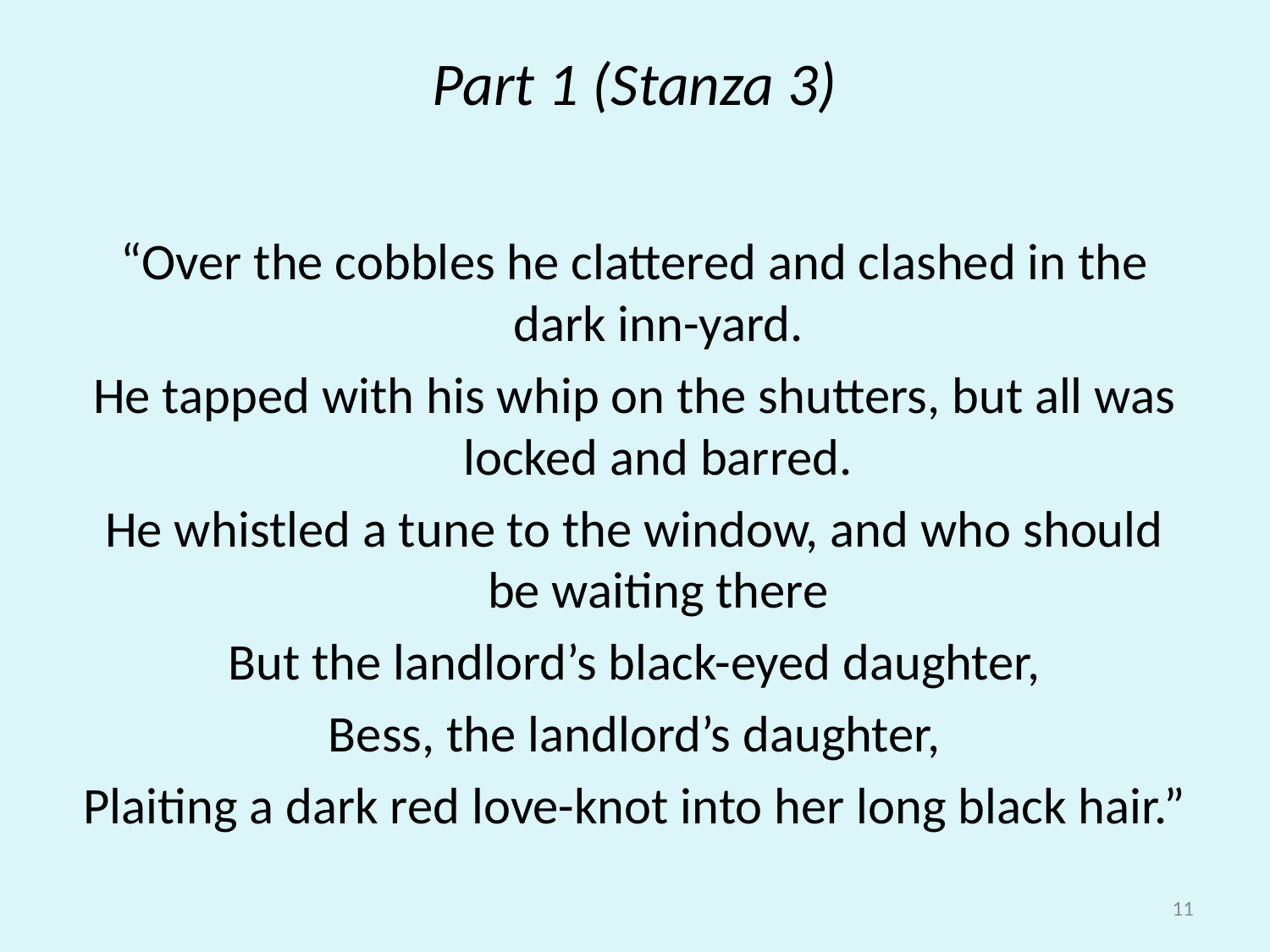

# Part 1 (Stanza 3)
“Over the cobbles he clattered and clashed in the dark inn-yard.
He tapped with his whip on the shutters, but all was locked and barred.
He whistled a tune to the window, and who should be waiting there
But the landlord’s black-eyed daughter,
Bess, the landlord’s daughter,
Plaiting a dark red love-knot into her long black hair.”

11